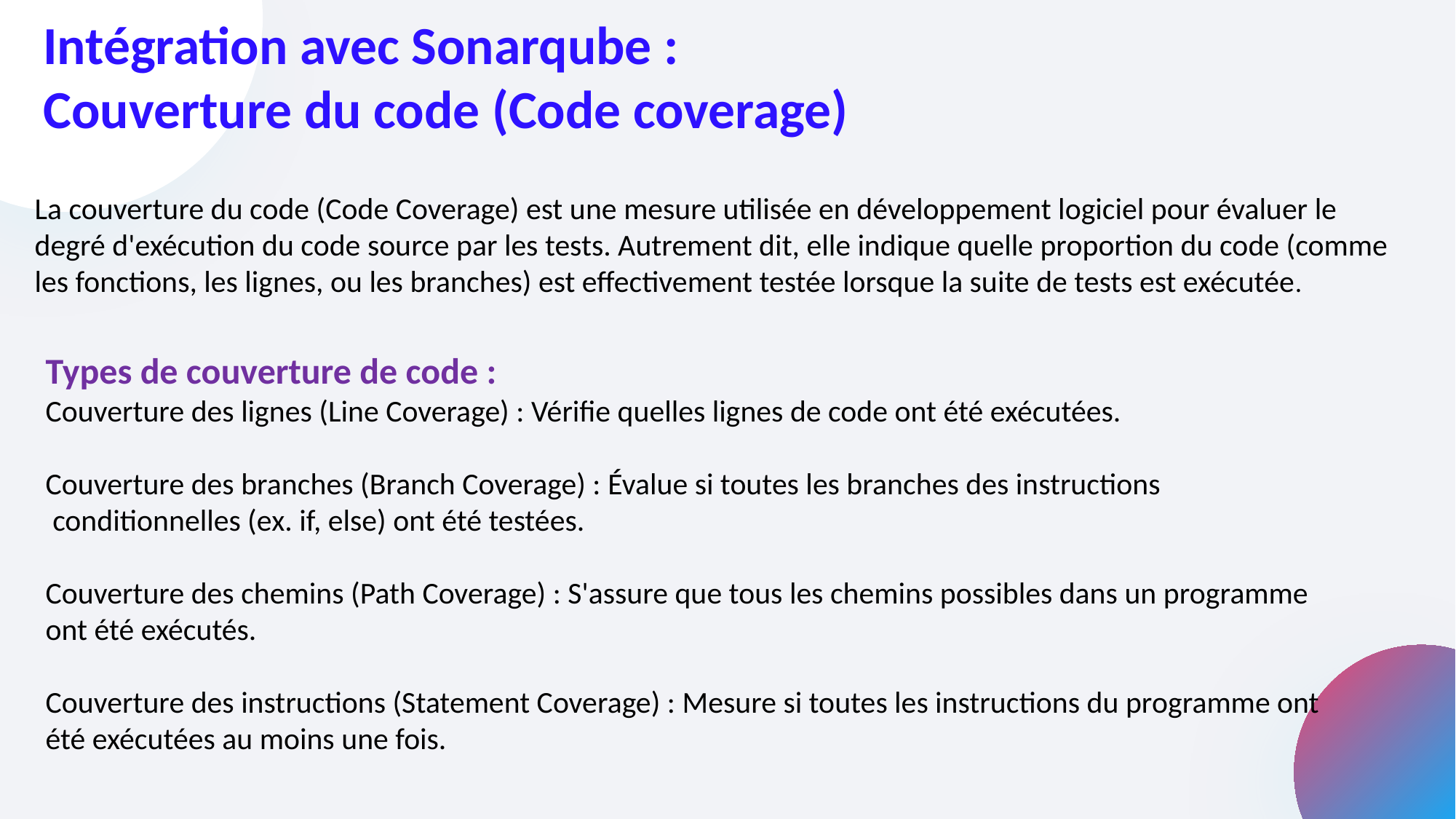

Intégration avec Sonarqube :
Couverture du code (Code coverage)
La couverture du code (Code Coverage) est une mesure utilisée en développement logiciel pour évaluer le degré d'exécution du code source par les tests. Autrement dit, elle indique quelle proportion du code (comme les fonctions, les lignes, ou les branches) est effectivement testée lorsque la suite de tests est exécutée.
Types de couverture de code :
Couverture des lignes (Line Coverage) : Vérifie quelles lignes de code ont été exécutées.

Couverture des branches (Branch Coverage) : Évalue si toutes les branches des instructions
 conditionnelles (ex. if, else) ont été testées.

Couverture des chemins (Path Coverage) : S'assure que tous les chemins possibles dans un programme ont été exécutés.

Couverture des instructions (Statement Coverage) : Mesure si toutes les instructions du programme ont été exécutées au moins une fois.